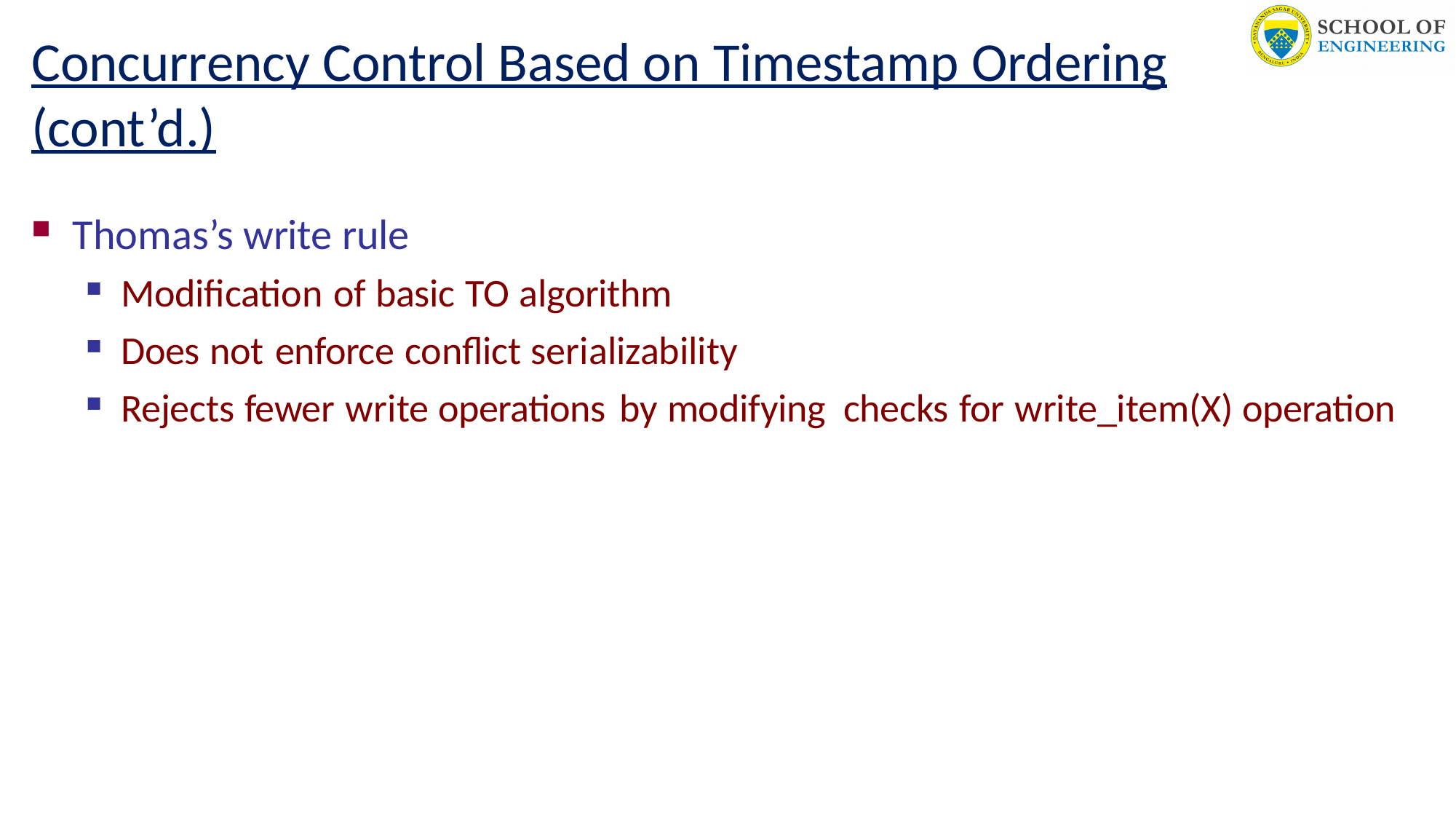

# Concurrency Control Based on Timestamp Ordering (cont’d.)
Thomas’s write rule
Modification of basic TO algorithm
Does not enforce conflict serializability
Rejects fewer write operations by modifying  checks for write_item(X) operation